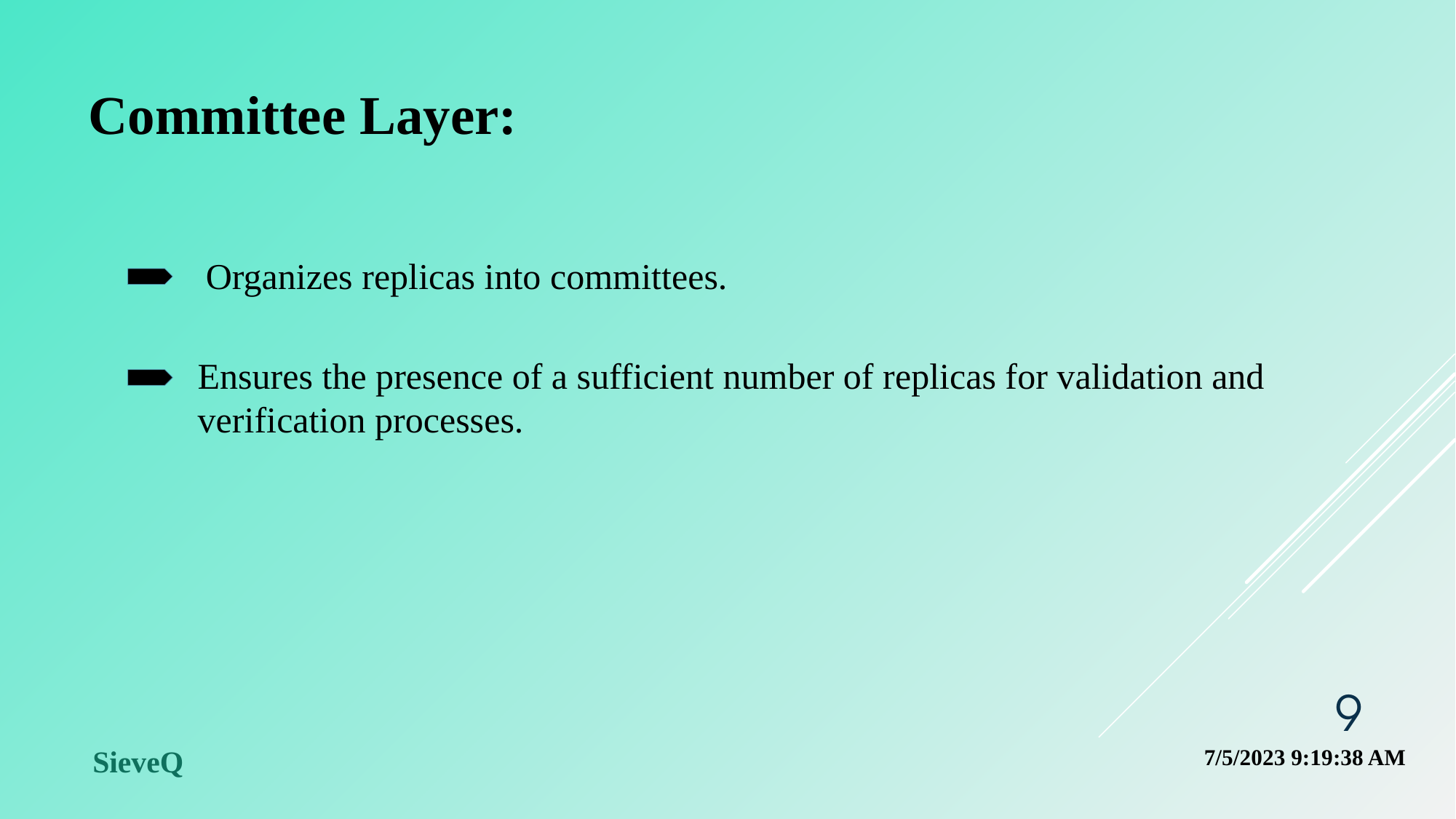

Committee Layer:
Organizes replicas into committees.

Ensures the presence of a sufficient number of replicas for validation and verification processes.

9
SieveQ
7/5/2023 9:19:38 AM